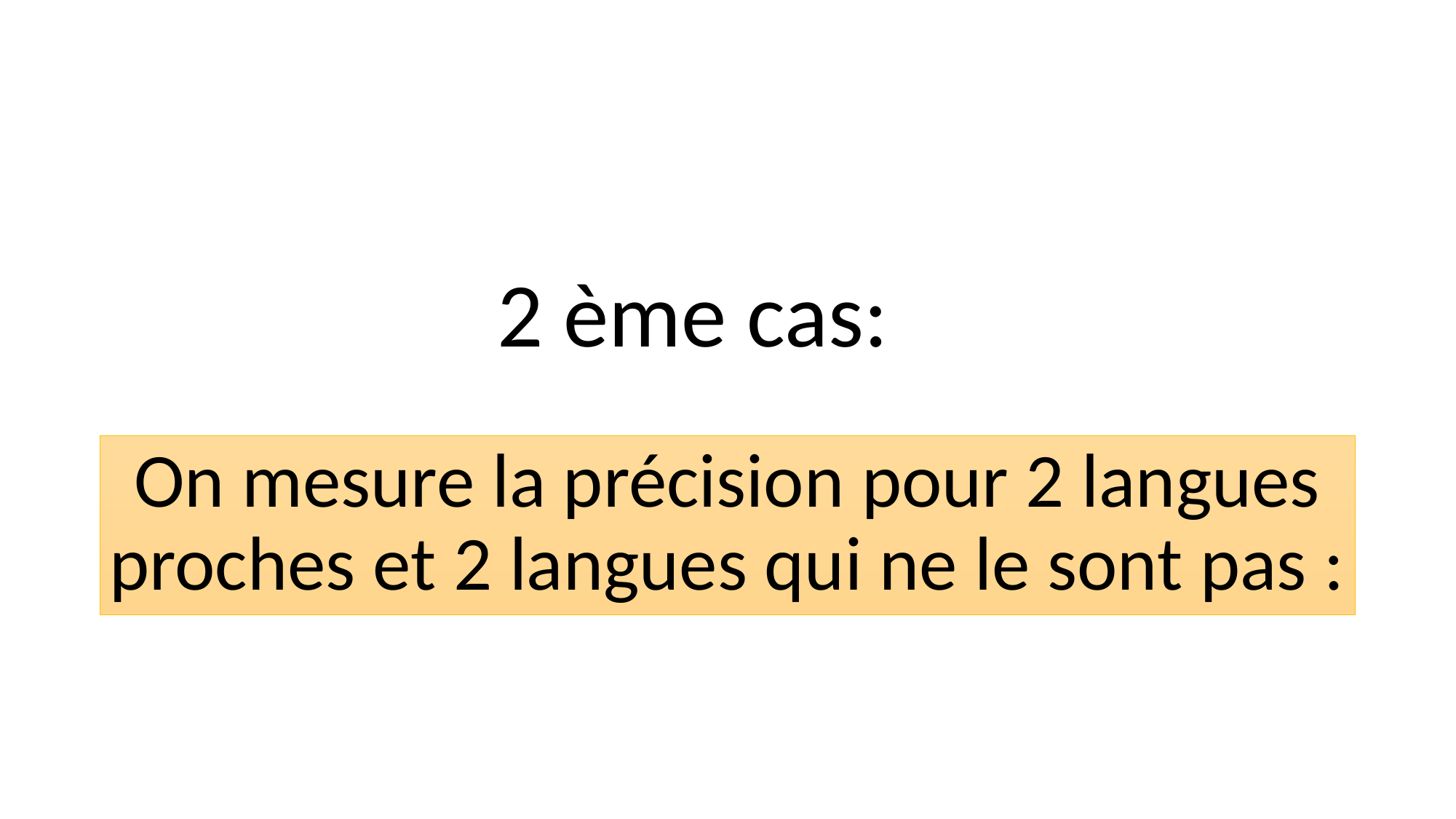

# 2 ème cas:
On mesure la précision pour 2 langues proches et 2 langues qui ne le sont pas :